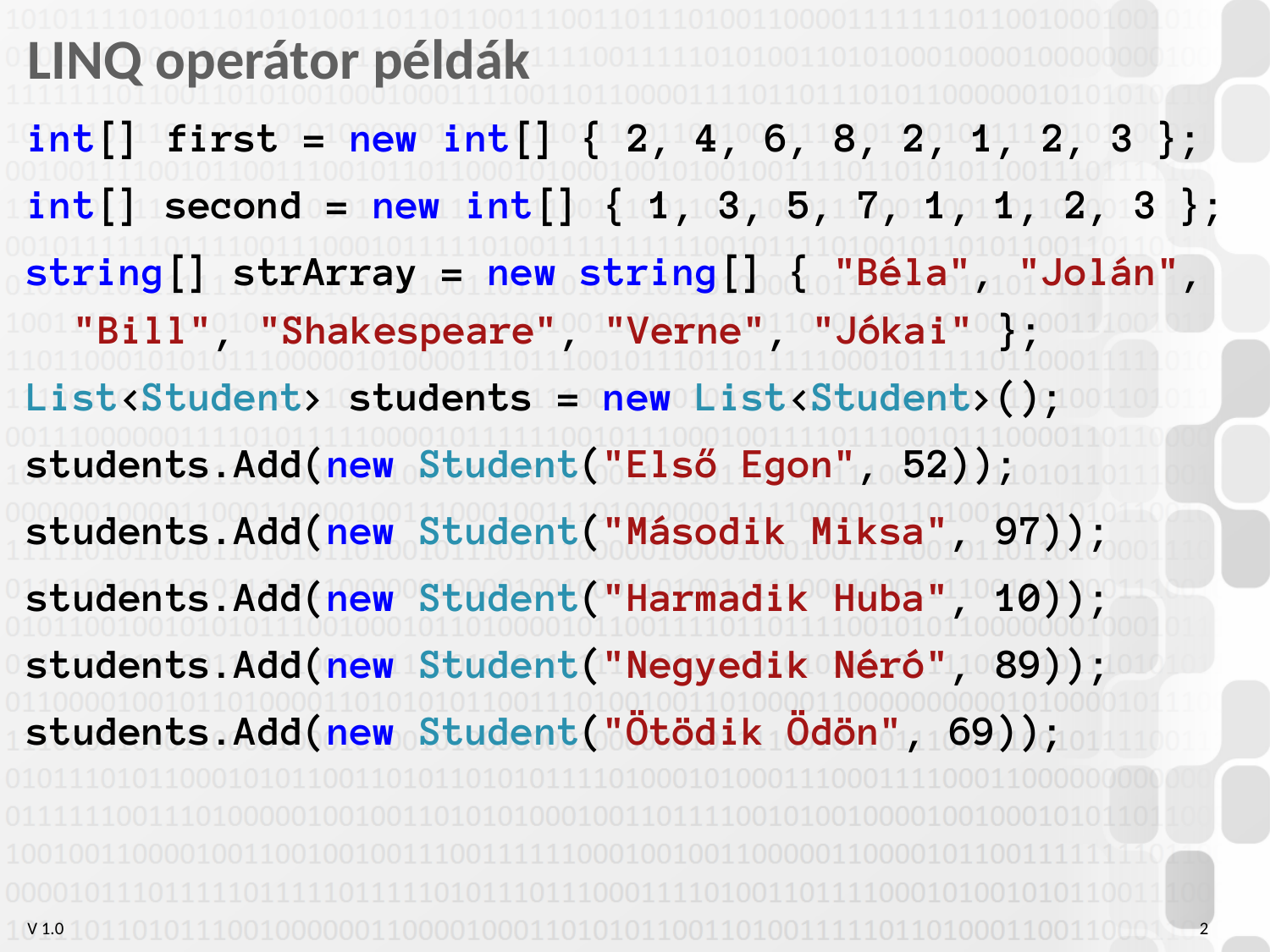

# LINQ operátor példák
int[] first = new int[] { 2, 4, 6, 8, 2, 1, 2, 3 };
int[] second = new int[] { 1, 3, 5, 7, 1, 1, 2, 3 };
string[] strArray = new string[] { "Béla", "Jolán", "Bill", "Shakespeare", "Verne", "Jókai" };
List<Student> students = new List<Student>();
students.Add(new Student("Első Egon", 52));
students.Add(new Student("Második Miksa", 97));
students.Add(new Student("Harmadik Huba", 10));
students.Add(new Student("Negyedik Néró", 89));
students.Add(new Student("Ötödik Ödön", 69));
2